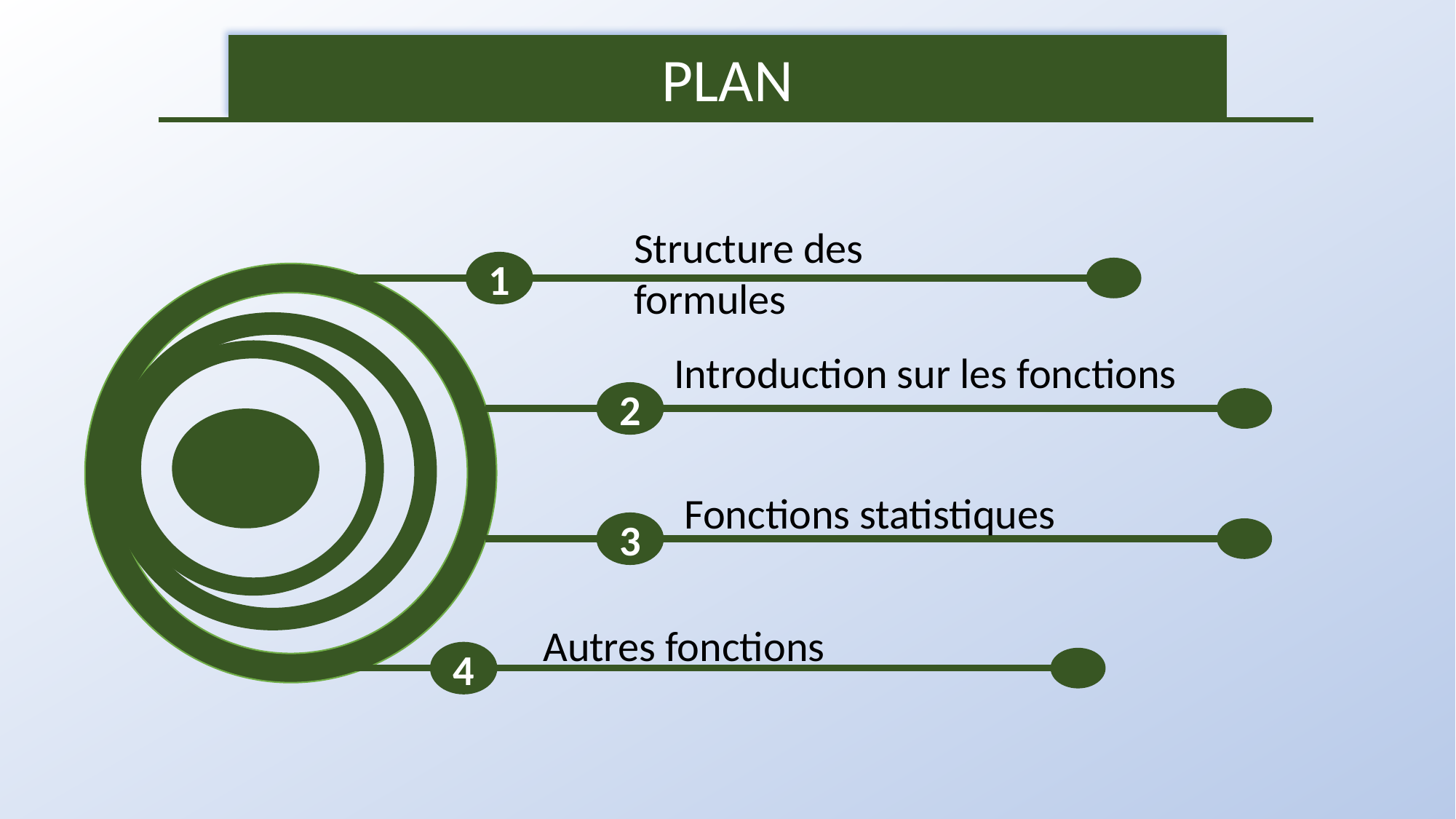

PLAN
Structure des formules

1

Introduction sur les fonctions
2

Fonctions statistiques
3

Autres fonctions
4